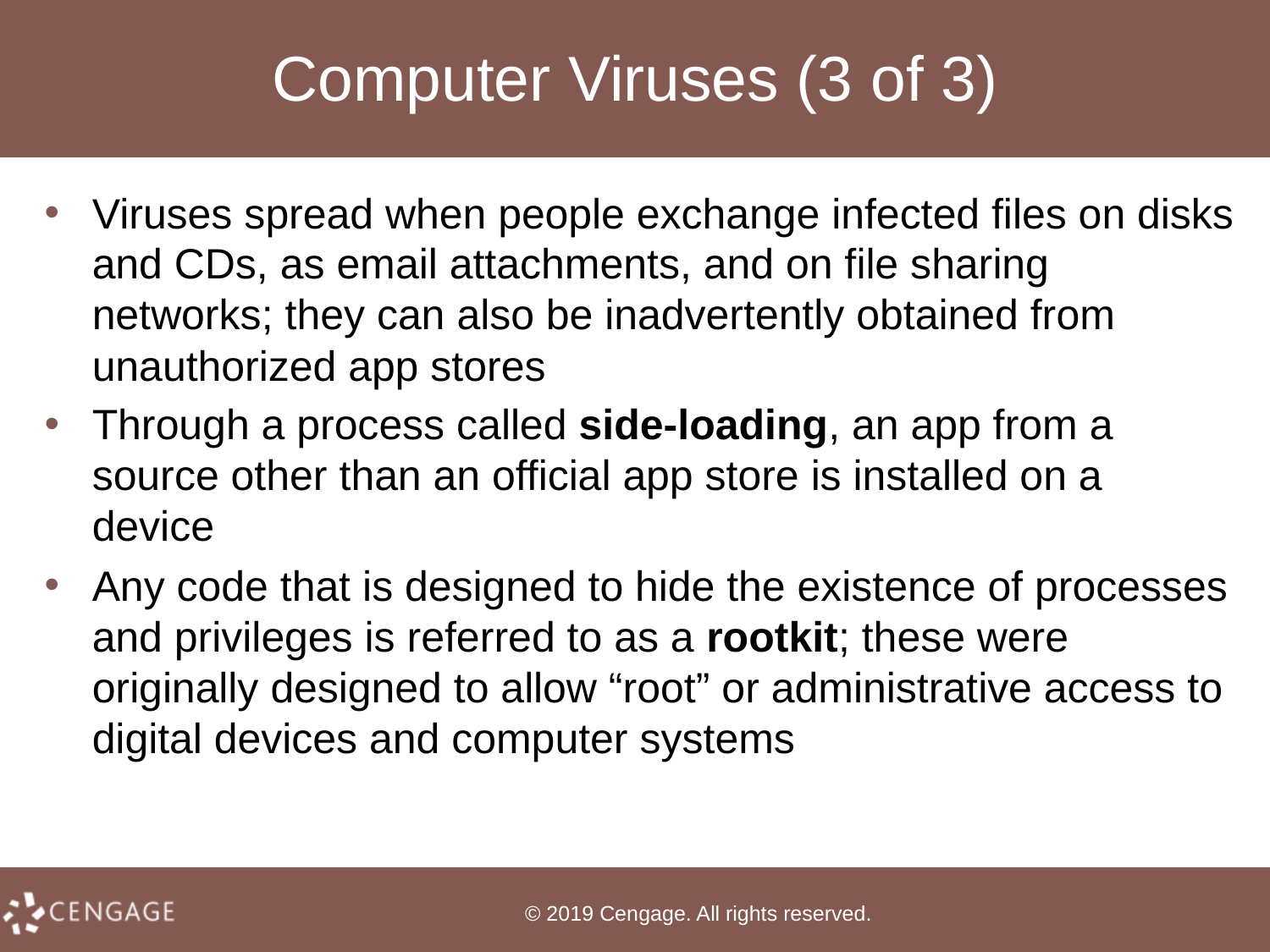

# Computer Viruses (3 of 3)
Viruses spread when people exchange infected files on disks and CDs, as email attachments, and on file sharing networks; they can also be inadvertently obtained from unauthorized app stores
Through a process called side-loading, an app from a source other than an official app store is installed on a device
Any code that is designed to hide the existence of processes and privileges is referred to as a rootkit; these were originally designed to allow “root” or administrative access to digital devices and computer systems